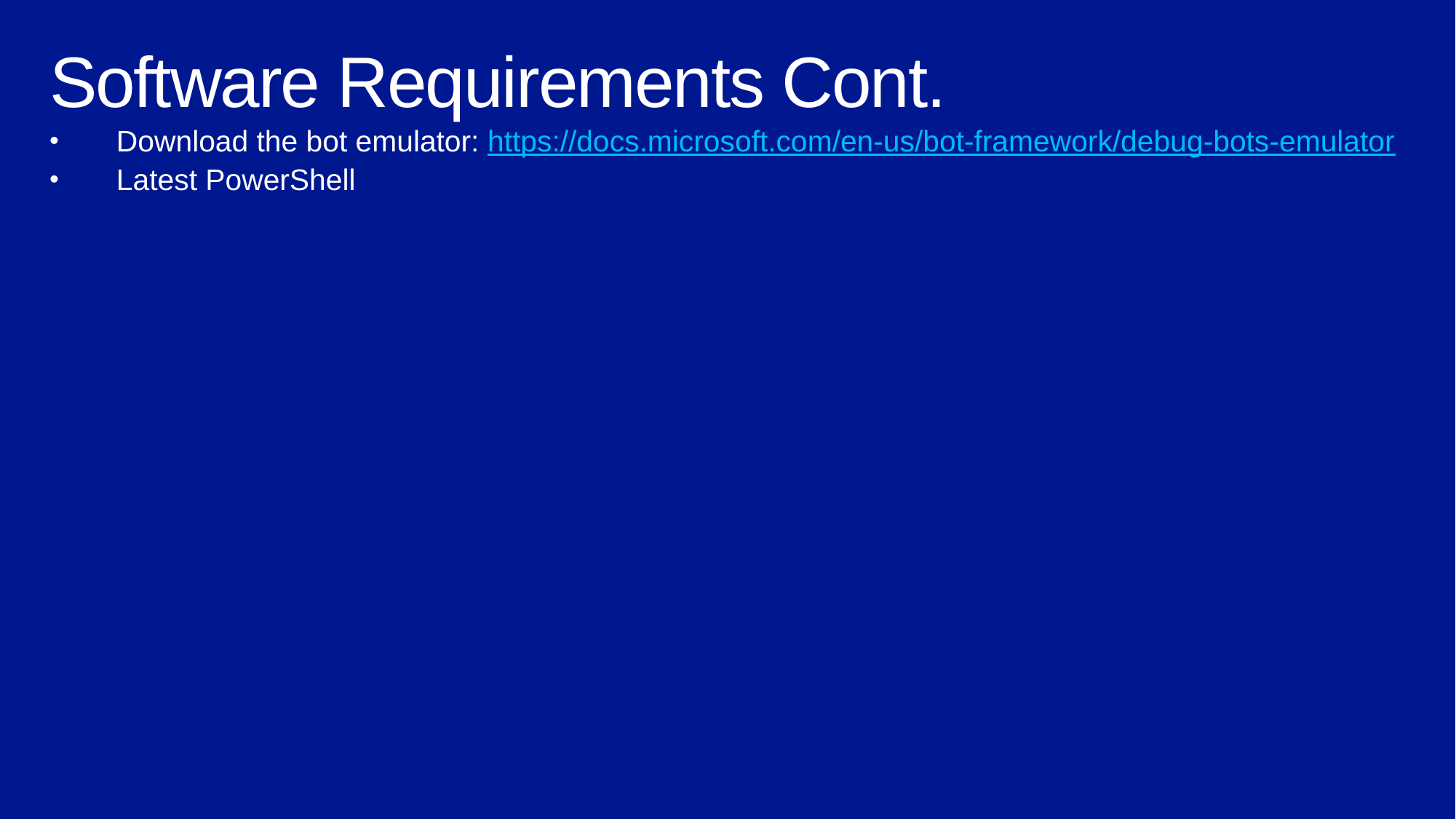

# Software Requirements Cont.
Download the bot emulator: https://docs.microsoft.com/en-us/bot-framework/debug-bots-emulator
Latest PowerShell